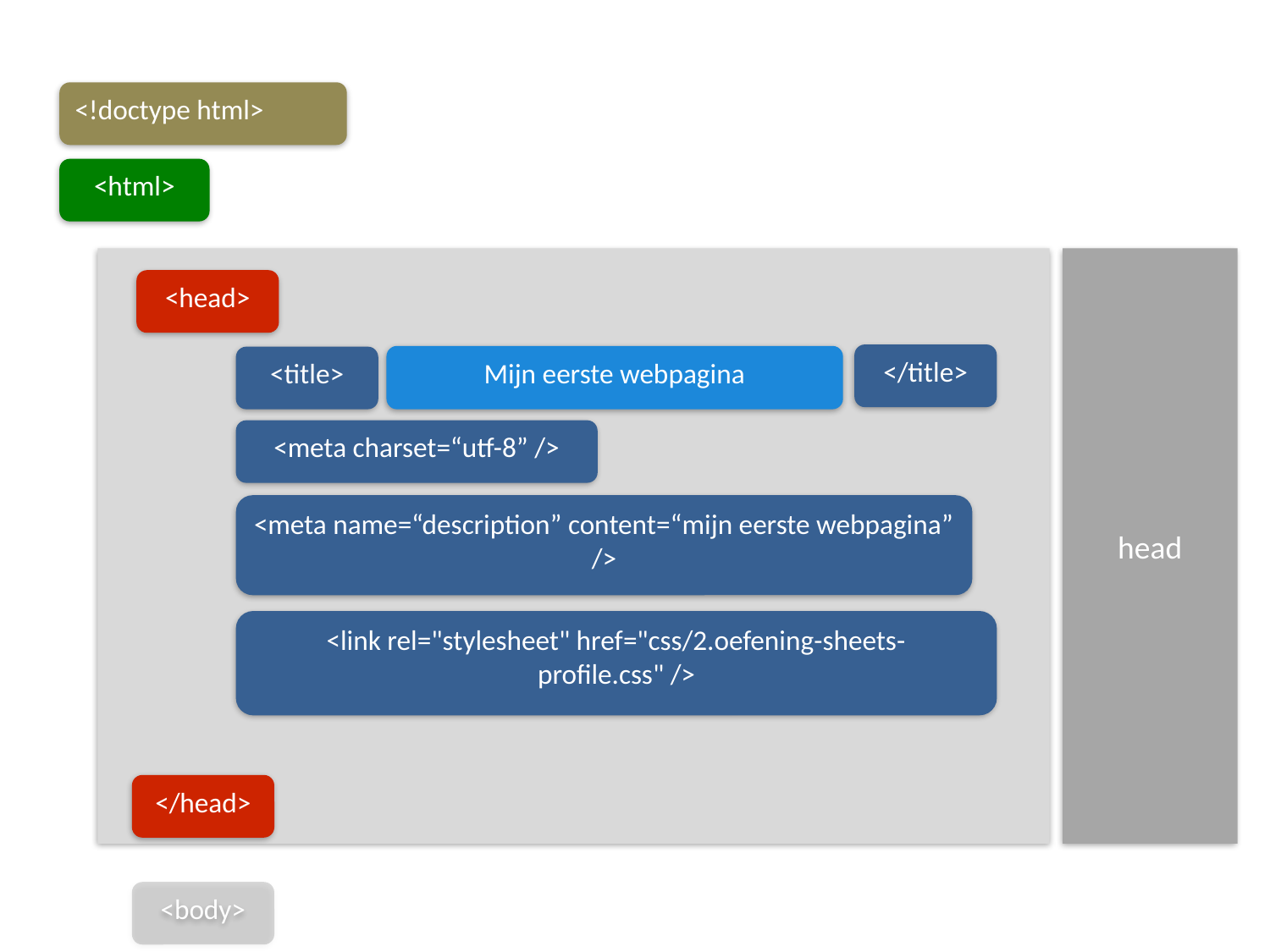

<!doctype html>
<html>

head
<head>
</title>
Mijn eerste webpagina
<title>
<meta charset=“utf-8” />
<meta name=“description” content=“mijn eerste webpagina” />
<link rel="stylesheet" href="css/2.oefening-sheets-profile.css" />
</head>
<body>